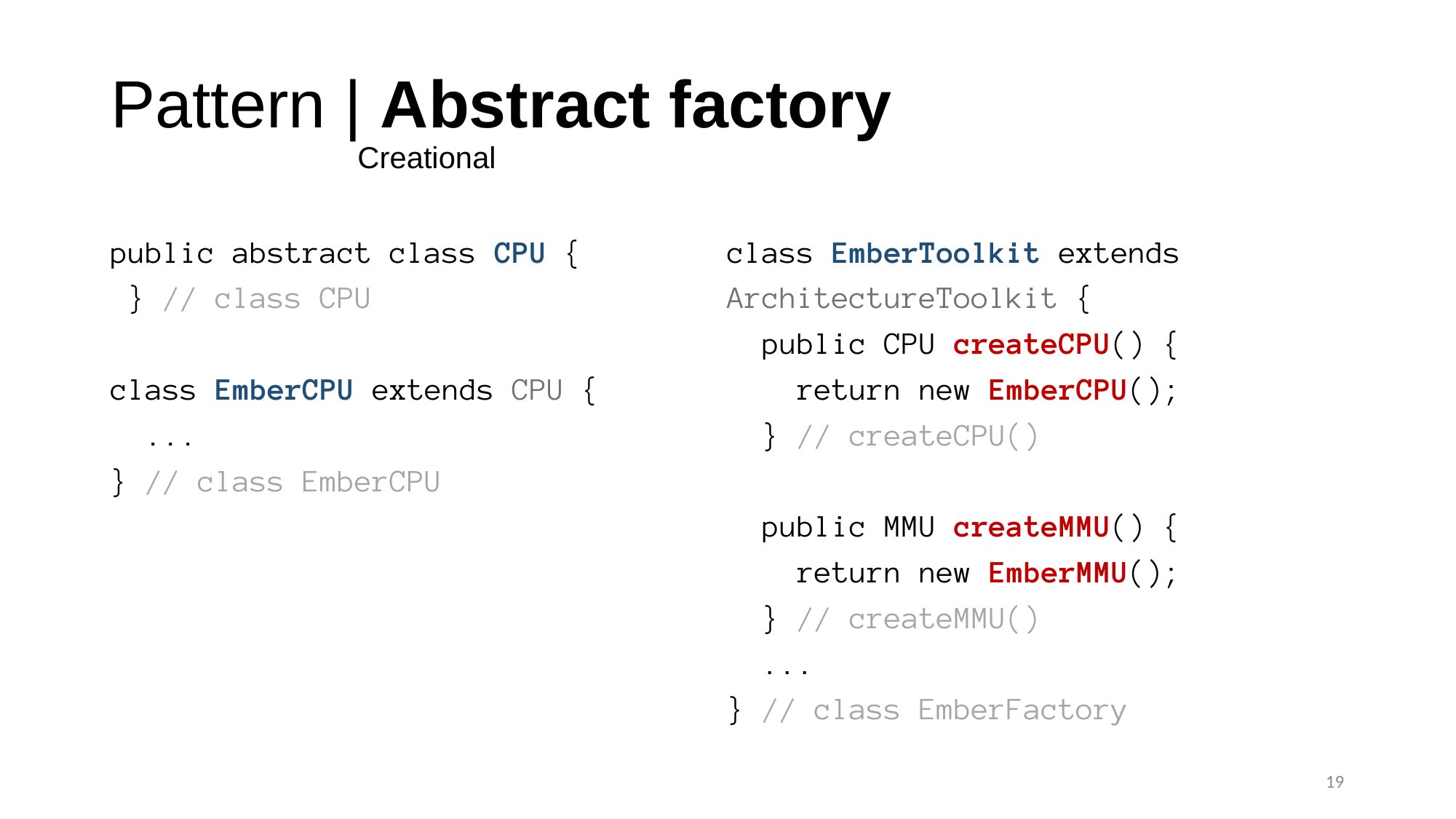

# Pattern | Abstract factory Creational
public abstract class CPU {
 } // class CPU

class EmberCPU extends CPU {
  ...
} // class EmberCPU

class EmberToolkit extends ArchitectureToolkit {
  public CPU createCPU() {
    return new EmberCPU();
  } // createCPU()

  public MMU createMMU() {
    return new EmberMMU();
  } // createMMU()
  ...
} // class EmberFactory
19